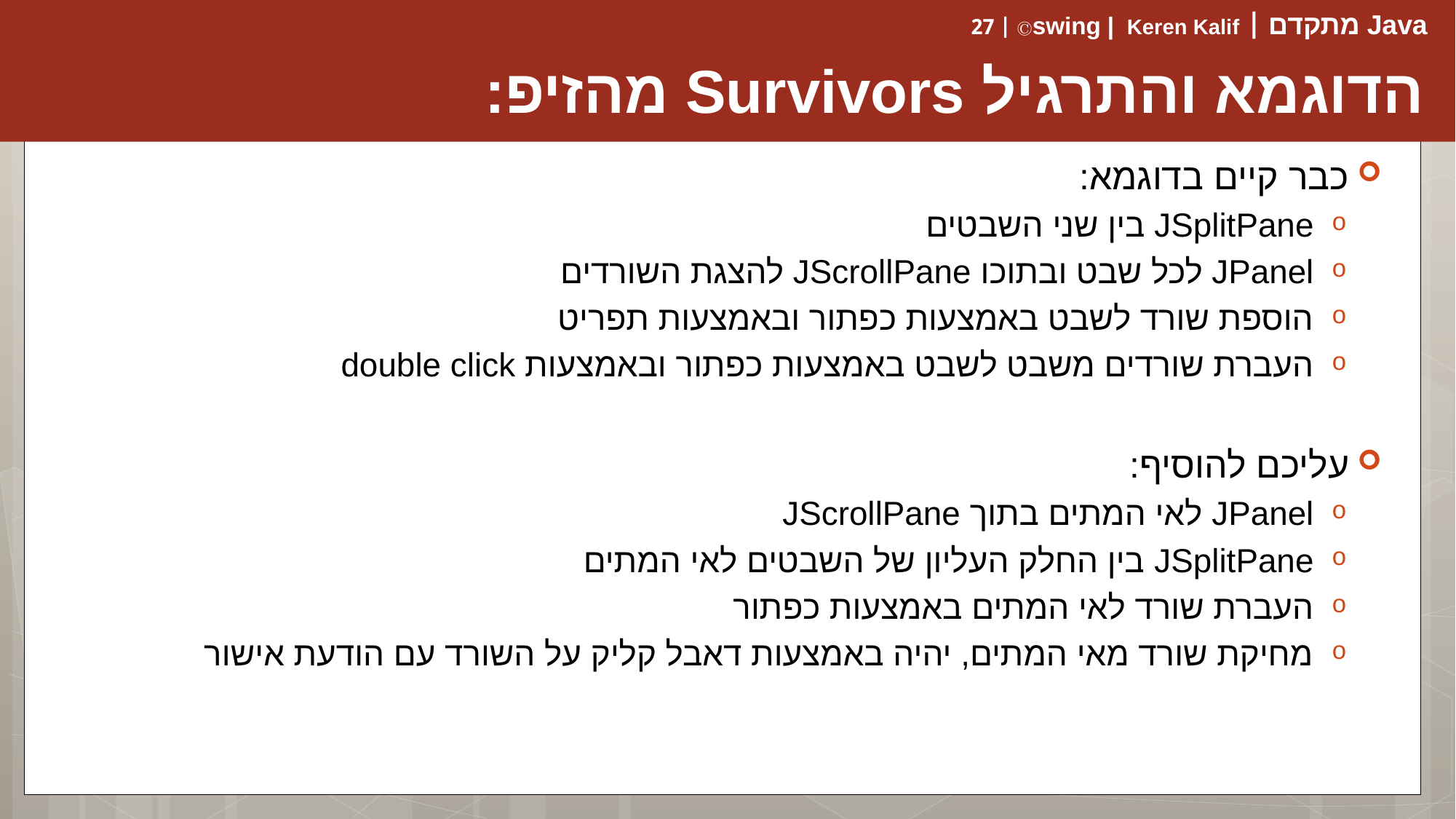

# הדוגמא והתרגיל Survivors מהזיפ:
כבר קיים בדוגמא:
JSplitPane בין שני השבטים
JPanel לכל שבט ובתוכו JScrollPane להצגת השורדים
הוספת שורד לשבט באמצעות כפתור ובאמצעות תפריט
העברת שורדים משבט לשבט באמצעות כפתור ובאמצעות double click

עליכם להוסיף:
JPanel לאי המתים בתוך JScrollPane
JSplitPane בין החלק העליון של השבטים לאי המתים
העברת שורד לאי המתים באמצעות כפתור
מחיקת שורד מאי המתים, יהיה באמצעות דאבל קליק על השורד עם הודעת אישור